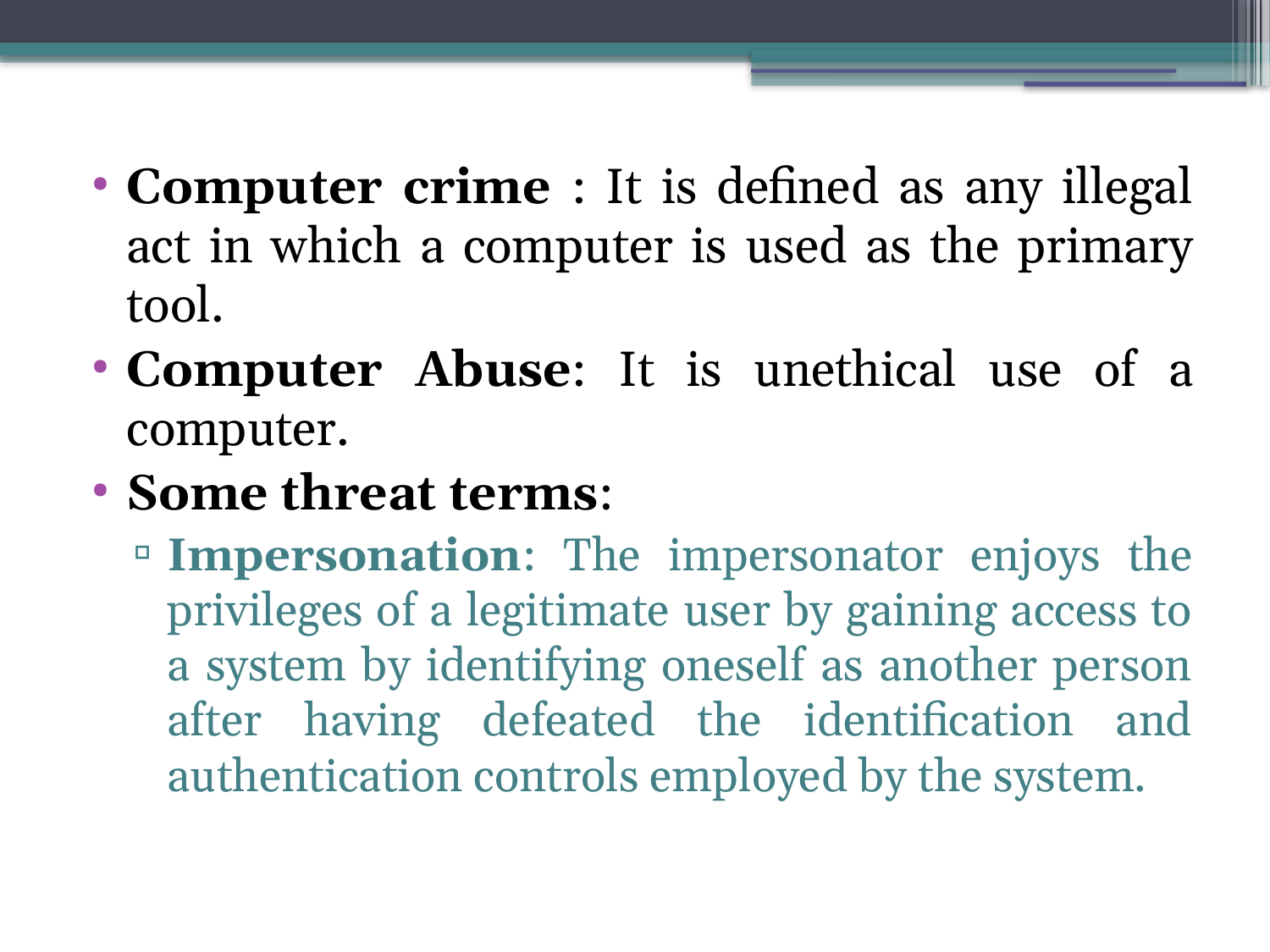

Computer crime : It is defined as any illegal act in which a computer is used as the primary tool.
Computer Abuse: It is unethical use of a computer.
Some threat terms:
Impersonation: The impersonator enjoys the privileges of a legitimate user by gaining access to a system by identifying oneself as another person after having defeated the identification and authentication controls employed by the system.